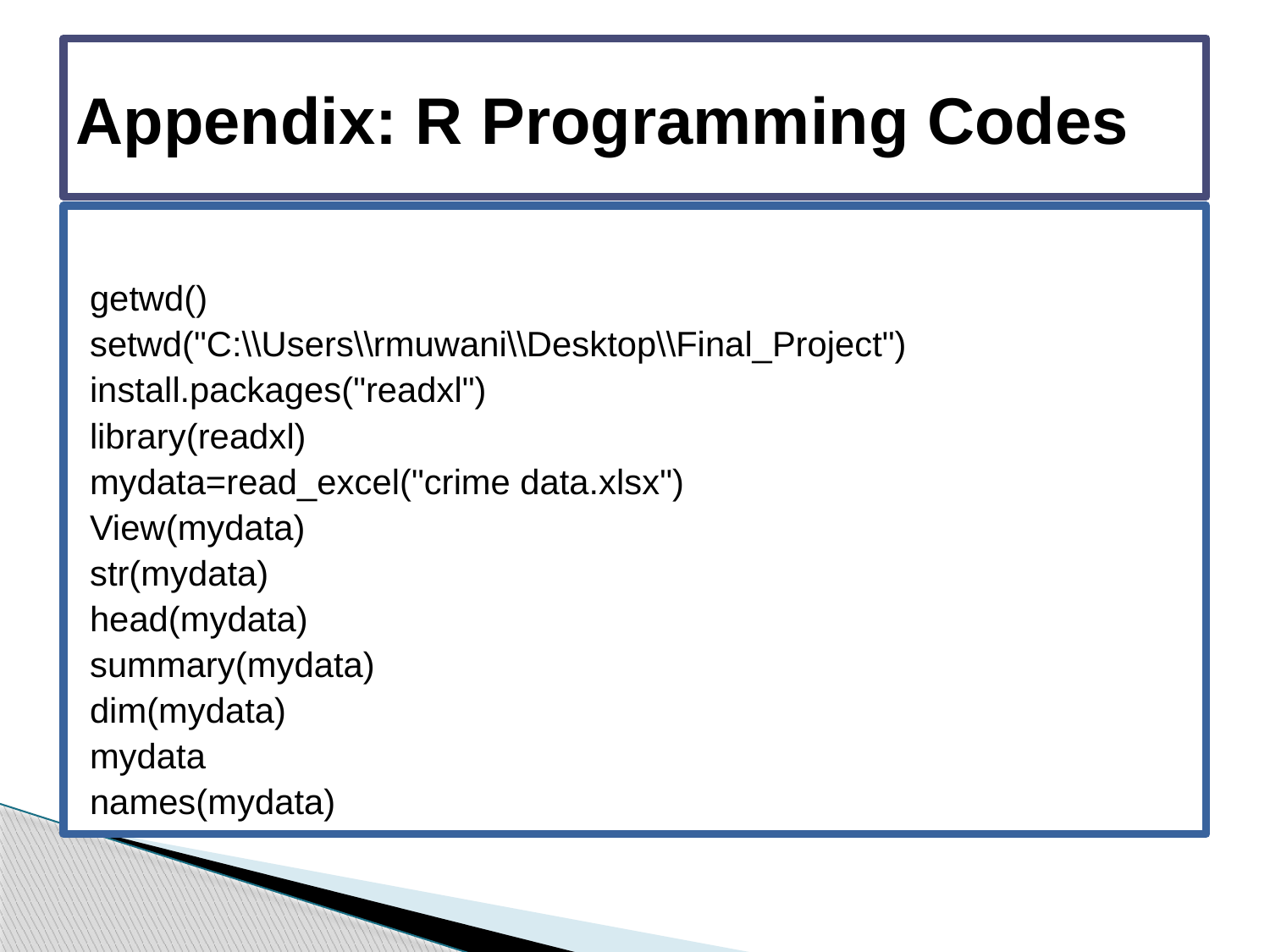

# Appendix: R Programming Codes

getwd()
setwd("C:\\Users\\rmuwani\\Desktop\\Final_Project")
install.packages("readxl")
library(readxl)
mydata=read_excel("crime data.xlsx")
View(mydata)
str(mydata)
head(mydata)
summary(mydata)
dim(mydata)
mydata
names(mydata)